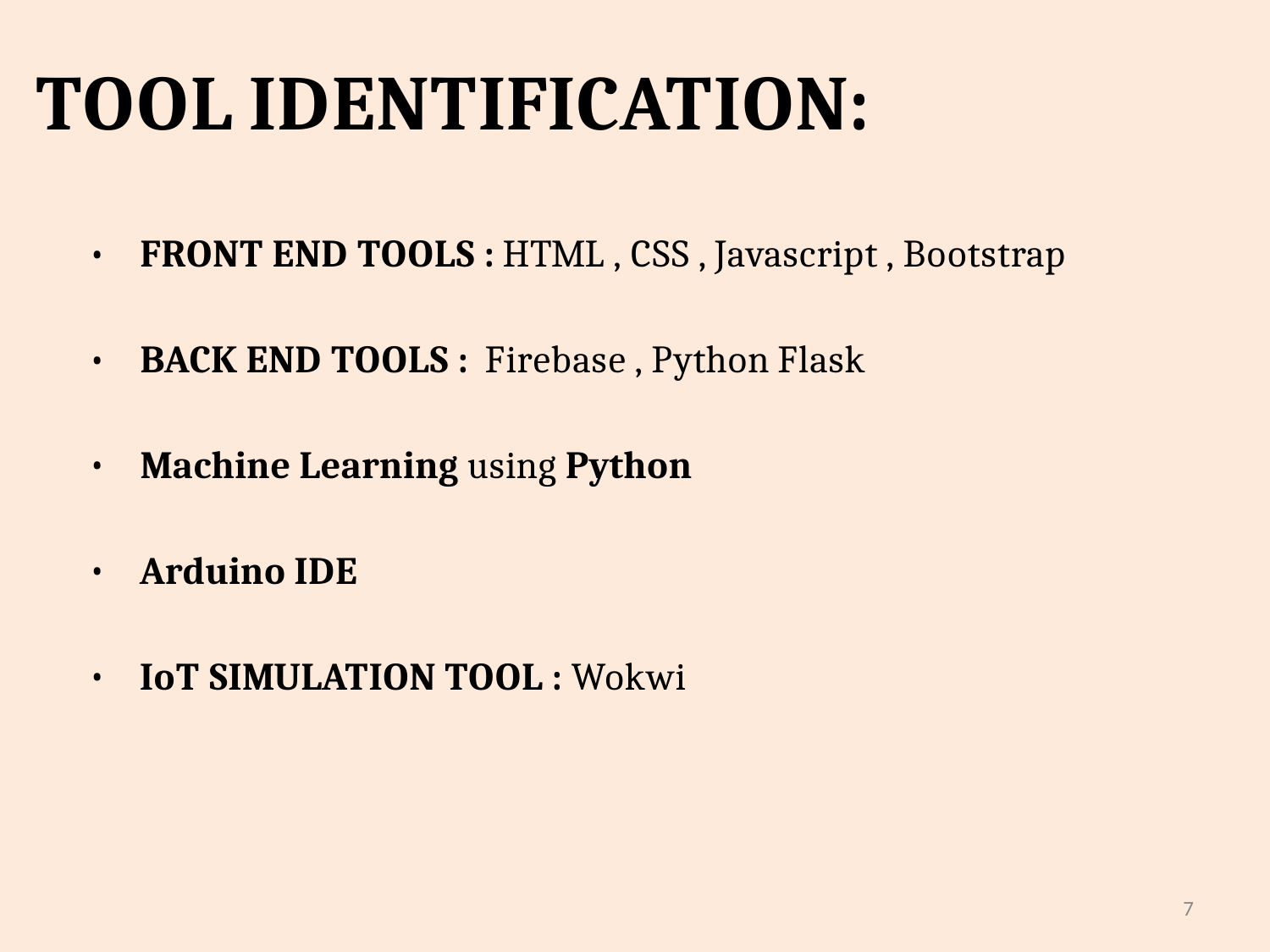

# TOOL IDENTIFICATION:
FRONT END TOOLS : HTML , CSS , Javascript , Bootstrap

BACK END TOOLS :  Firebase , Python Flask

Machine Learning using Python

Arduino IDE

IoT SIMULATION TOOL : Wokwi

7